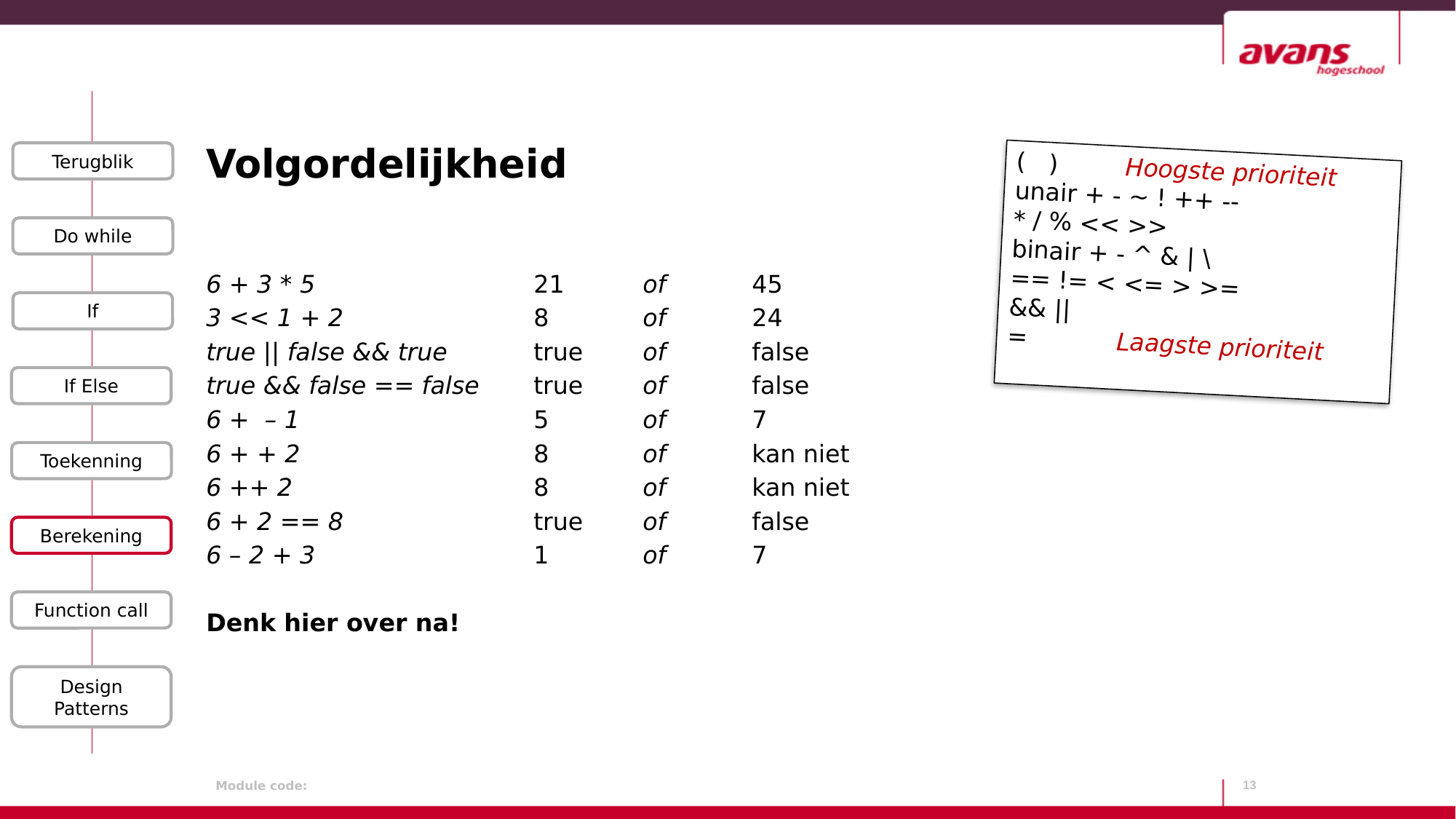

# Volgordelijkheid
Terugblik
(   )	Hoogste prioriteit
unair + - ~ ! ++ --
* / % << >>
binair + - ^ & | \
== != < <= > >=
&& ||
=	Laagste prioriteit

Do while
6 + 3 * 5		21	of 	45
3 << 1 + 2		8	of	24
true || false && true	true	of	false
true && false == false	true	of	false
6 +  – 1			5	of	7
6 + + 2			8	of	kan niet
6 ++ 2			8	of	kan niet
6 + 2 == 8		true	of	false
6 – 2 + 3		1	of	7

Denk hier over na!
If
If Else
Toekenning
Berekening
Function call
Design Patterns
13